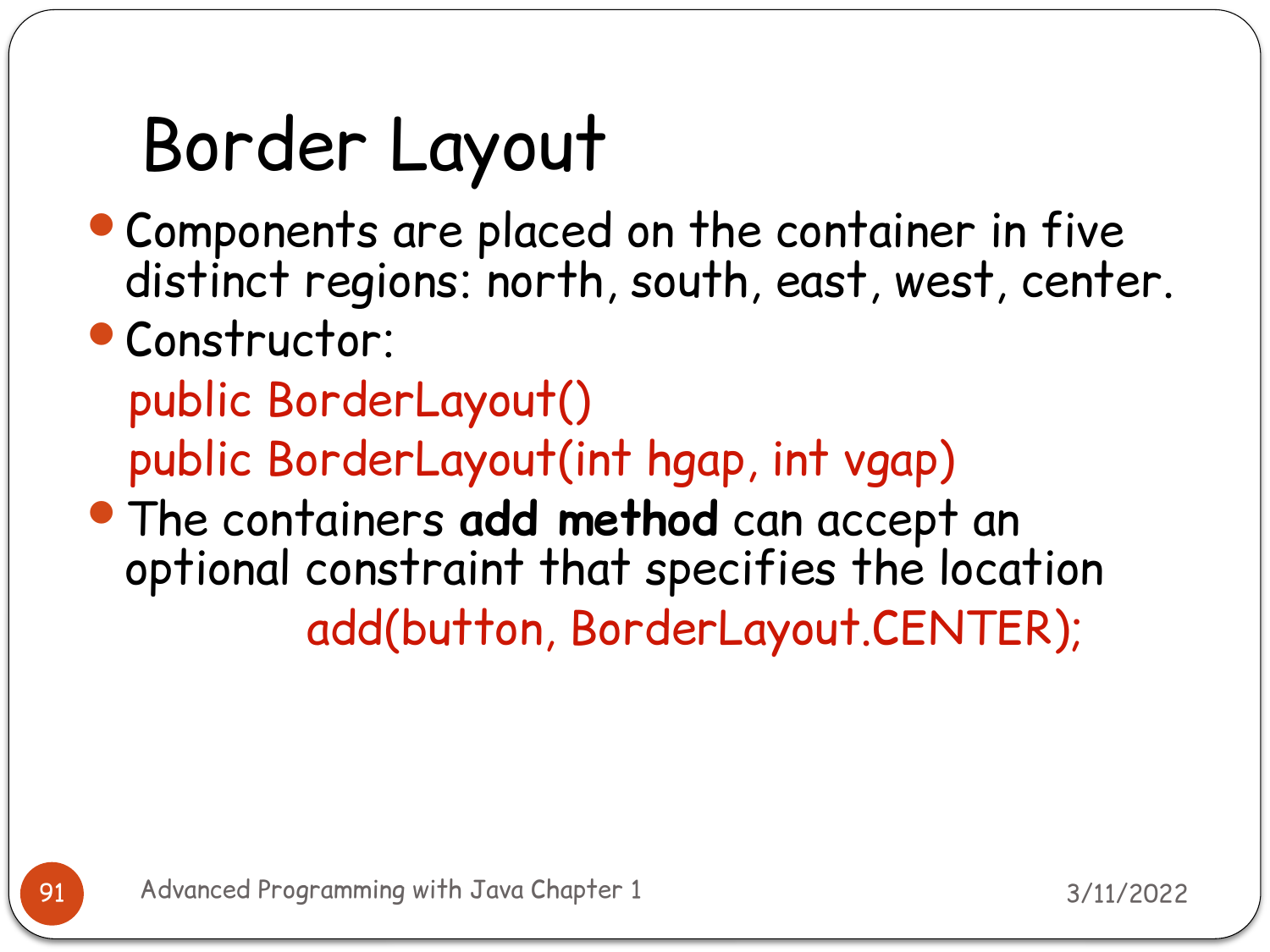

# Border Layout
Components are placed on the container in five distinct regions: north, south, east, west, center.
Constructor:
   public BorderLayout()
   public BorderLayout(int hgap, int vgap)
The containers add method can accept an optional constraint that specifies the location
                add(button, BorderLayout.CENTER);
Advanced Programming with Java Chapter 1
3/11/2022
91